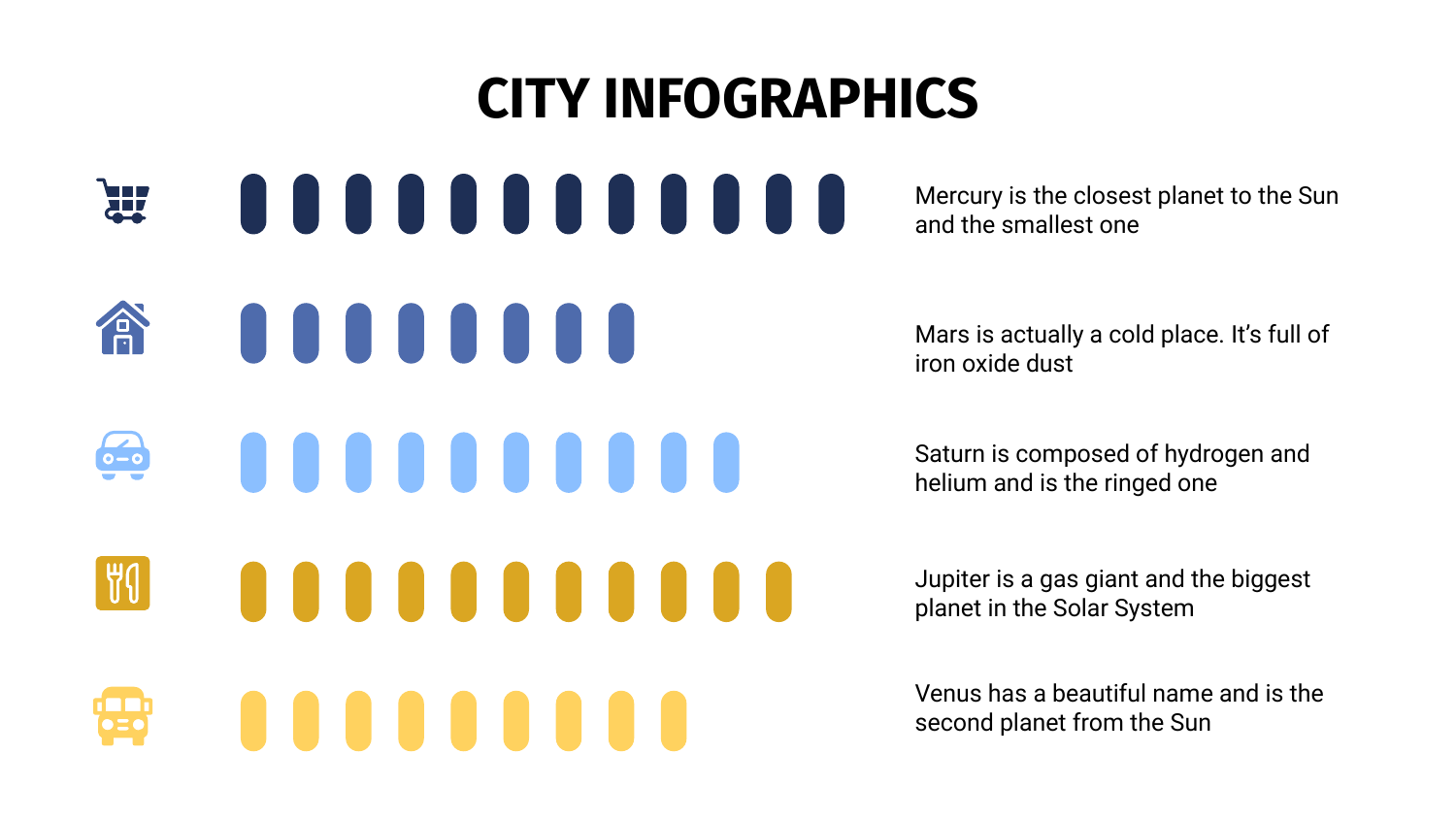

CITY INFOGRAPHICS
Mercury is the closest planet to the Sun and the smallest one

Mars is actually a cold place. It’s full of iron oxide dust

Saturn is composed of hydrogen and helium and is the ringed one

Jupiter is a gas giant and the biggest planet in the Solar System

Venus has a beautiful name and is the second planet from the Sun